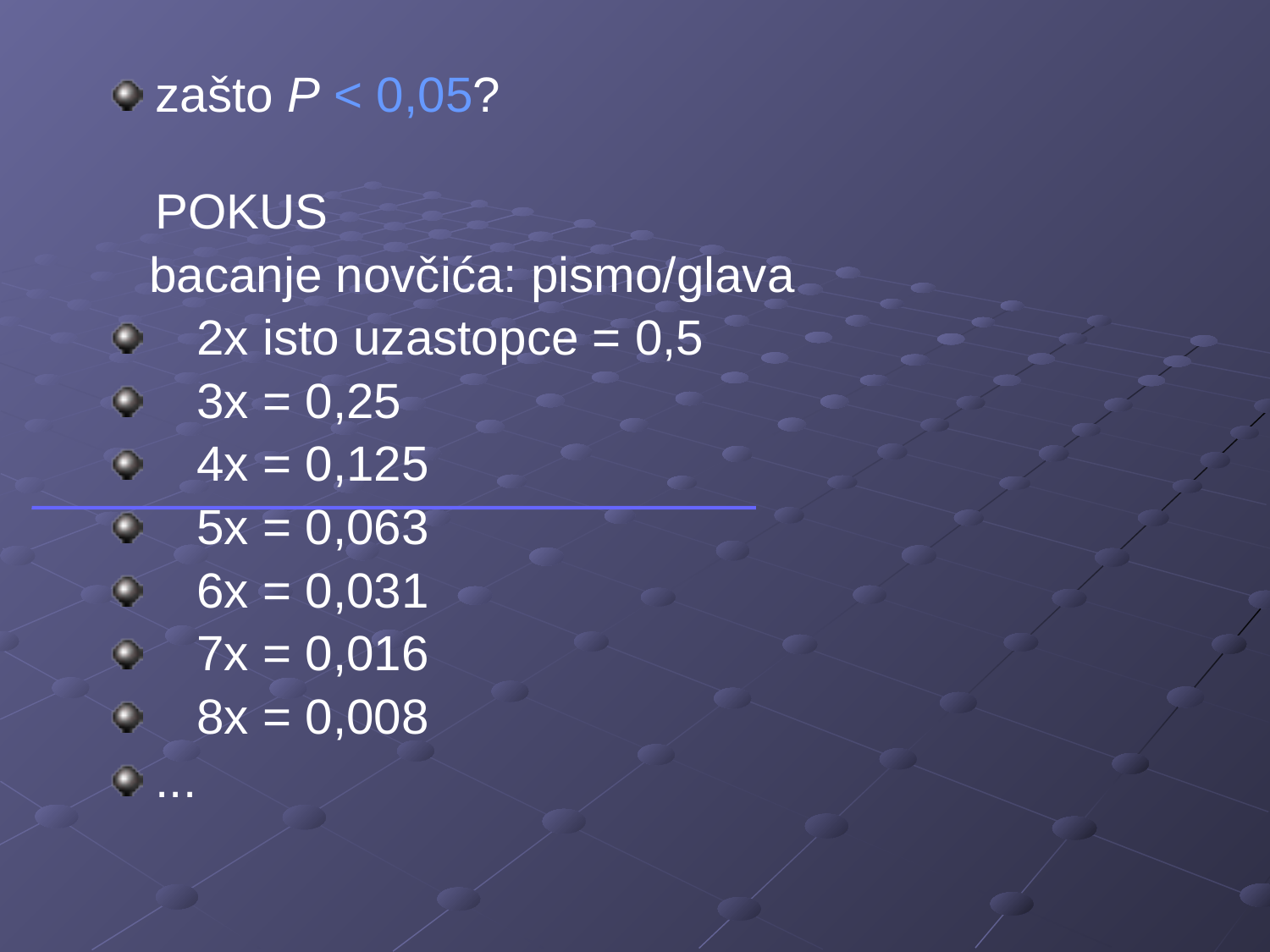

zašto P < 0,05?
POKUS
   bacanje novčića: pismo/glava
   2x isto uzastopce = 0,5
   3x = 0,25
   4x = 0,125
   5x = 0,063
   6x = 0,031
   7x = 0,016
   8x = 0,008
...

#